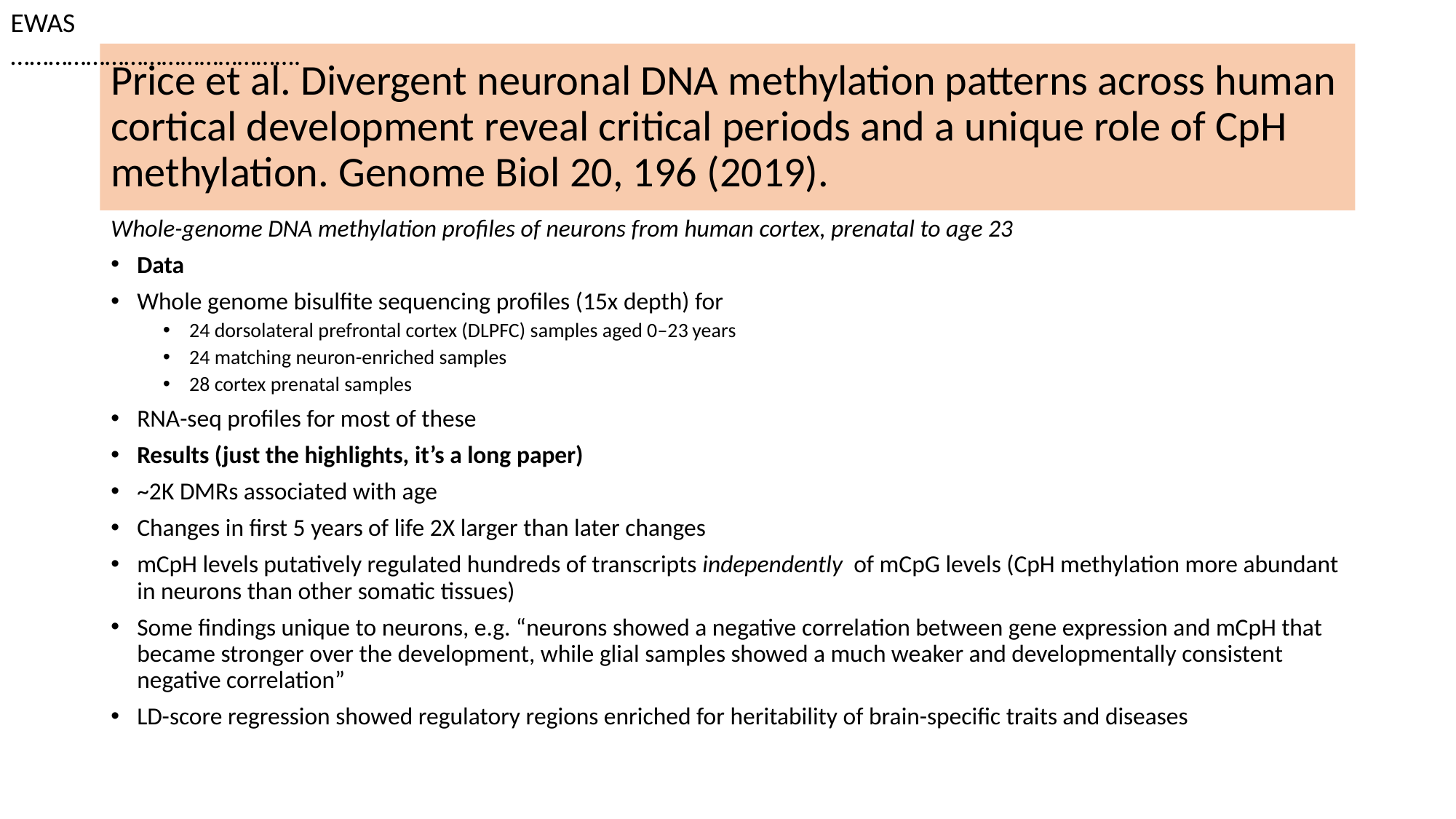

EWAS ……………………………………….
# Price et al. Divergent neuronal DNA methylation patterns across human cortical development reveal critical periods and a unique role of CpH methylation. Genome Biol 20, 196 (2019).
Whole-genome DNA methylation profiles of neurons from human cortex, prenatal to age 23
Data
Whole genome bisulfite sequencing profiles (15x depth) for
24 dorsolateral prefrontal cortex (DLPFC) samples aged 0–23 years
24 matching neuron-enriched samples
28 cortex prenatal samples
RNA-seq profiles for most of these
Results (just the highlights, it’s a long paper)
~2K DMRs associated with age
Changes in first 5 years of life 2X larger than later changes
mCpH levels putatively regulated hundreds of transcripts independently  of mCpG levels (CpH methylation more abundant in neurons than other somatic tissues)
Some findings unique to neurons, e.g. “neurons showed a negative correlation between gene expression and mCpH that became stronger over the development, while glial samples showed a much weaker and developmentally consistent negative correlation”
LD-score regression showed regulatory regions enriched for heritability of brain-specific traits and diseases